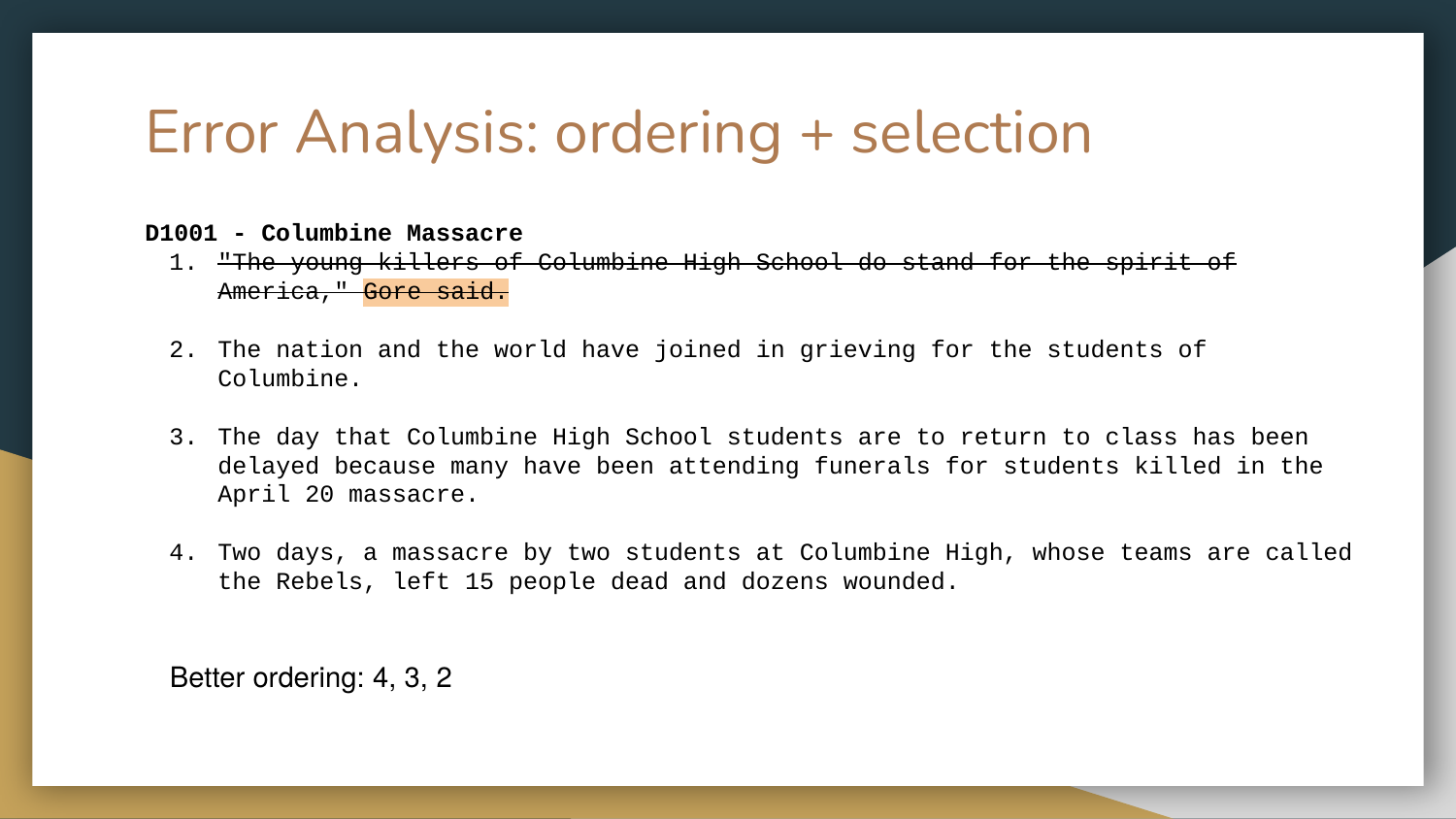

# Error Analysis: ordering + selection
D1001 - Columbine Massacre
"The young killers of Columbine High School do stand for the spirit of America," Gore said.

The nation and the world have joined in grieving for the students of Columbine.

The day that Columbine High School students are to return to class has been delayed because many have been attending funerals for students killed in the April 20 massacre.

Two days, a massacre by two students at Columbine High, whose teams are called the Rebels, left 15 people dead and dozens wounded.

Better ordering: 4, 3, 2